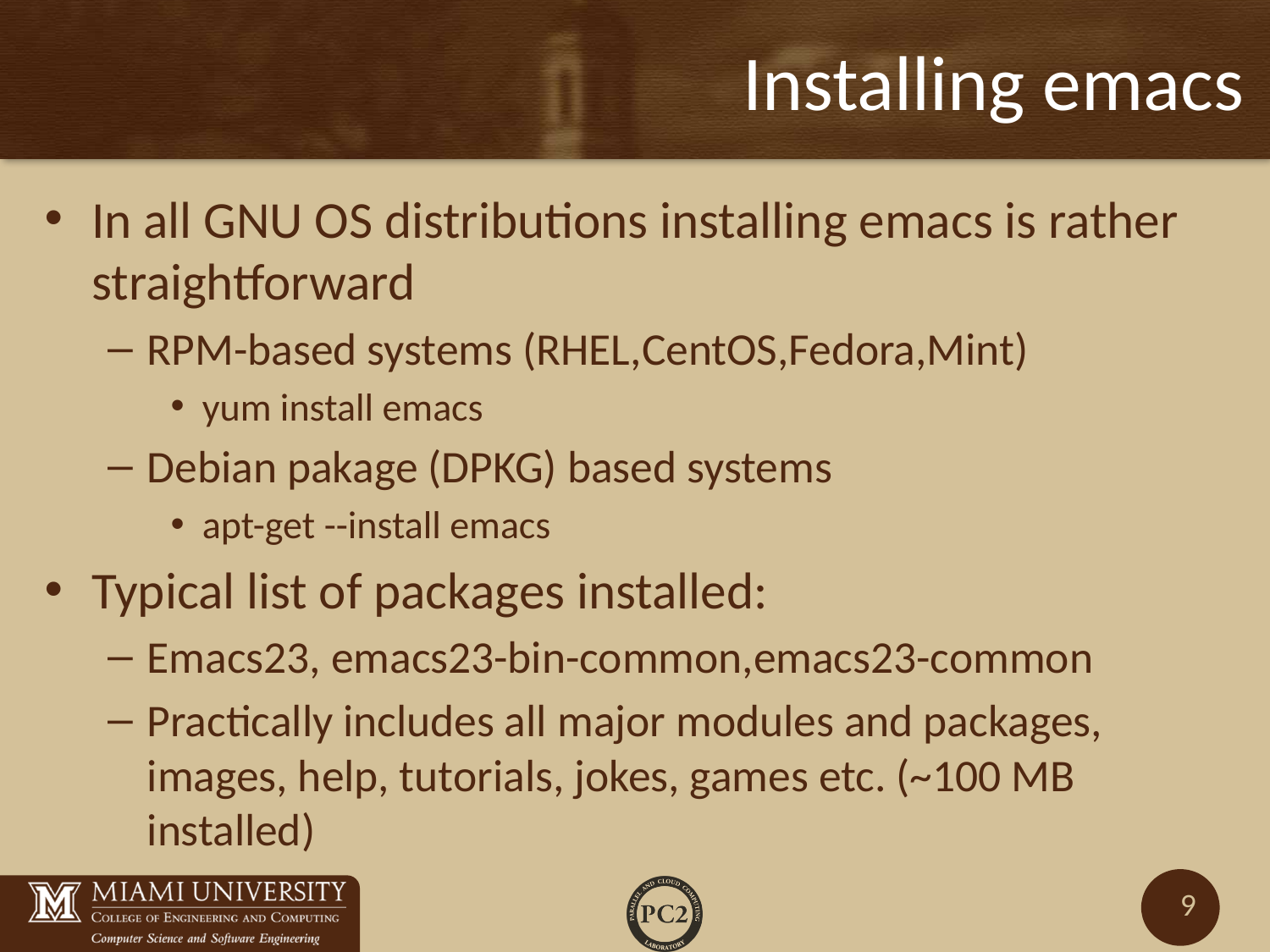

# Installing emacs
In all GNU OS distributions installing emacs is rather straightforward
RPM-based systems (RHEL,CentOS,Fedora,Mint)
yum install emacs
Debian pakage (DPKG) based systems
apt-get --install emacs
Typical list of packages installed:
Emacs23, emacs23-bin-common,emacs23-common
Practically includes all major modules and packages, images, help, tutorials, jokes, games etc. (~100 MB installed)

9